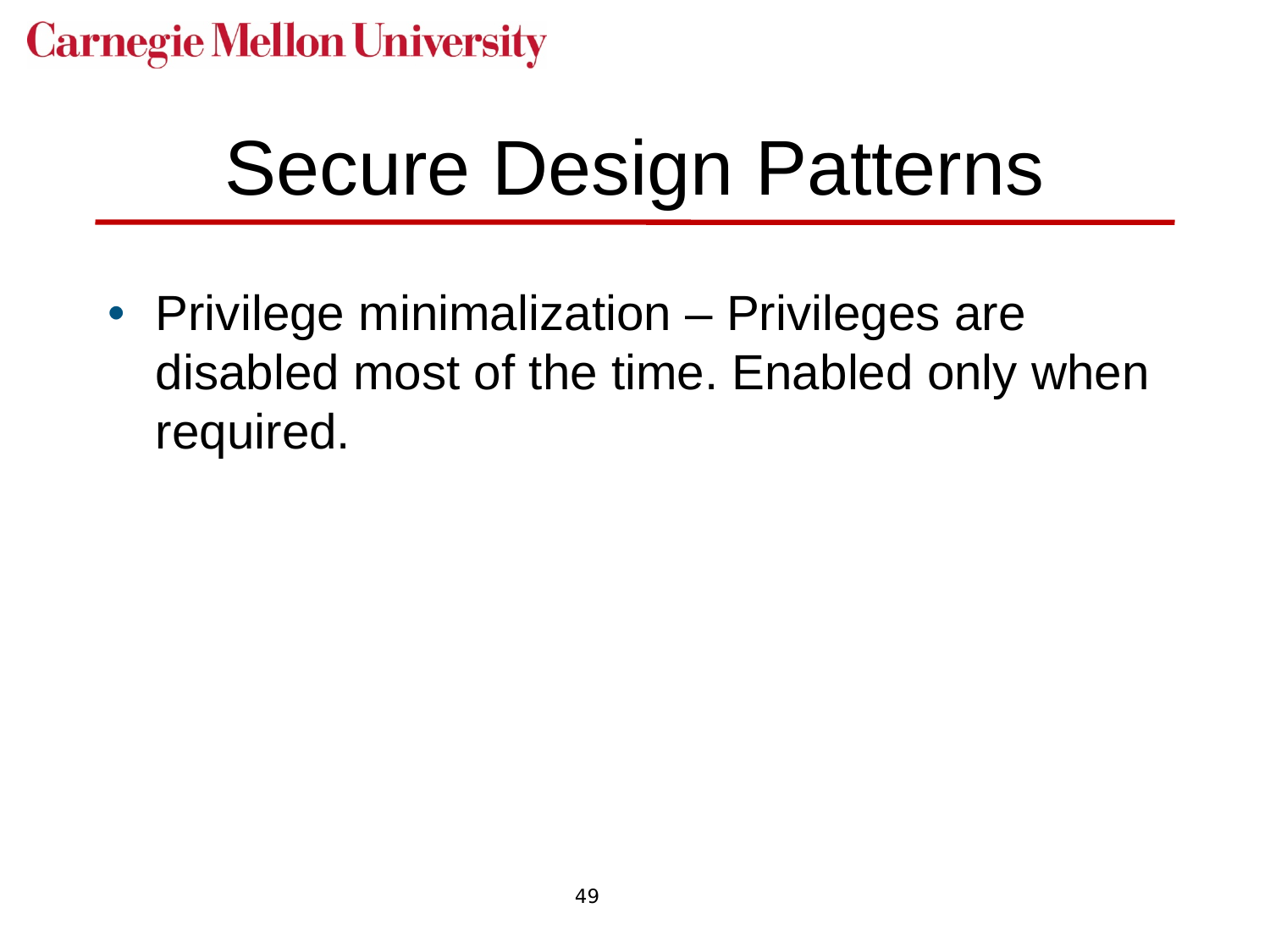

# Secure Design Patterns
Privilege minimalization – Privileges are disabled most of the time. Enabled only when required.